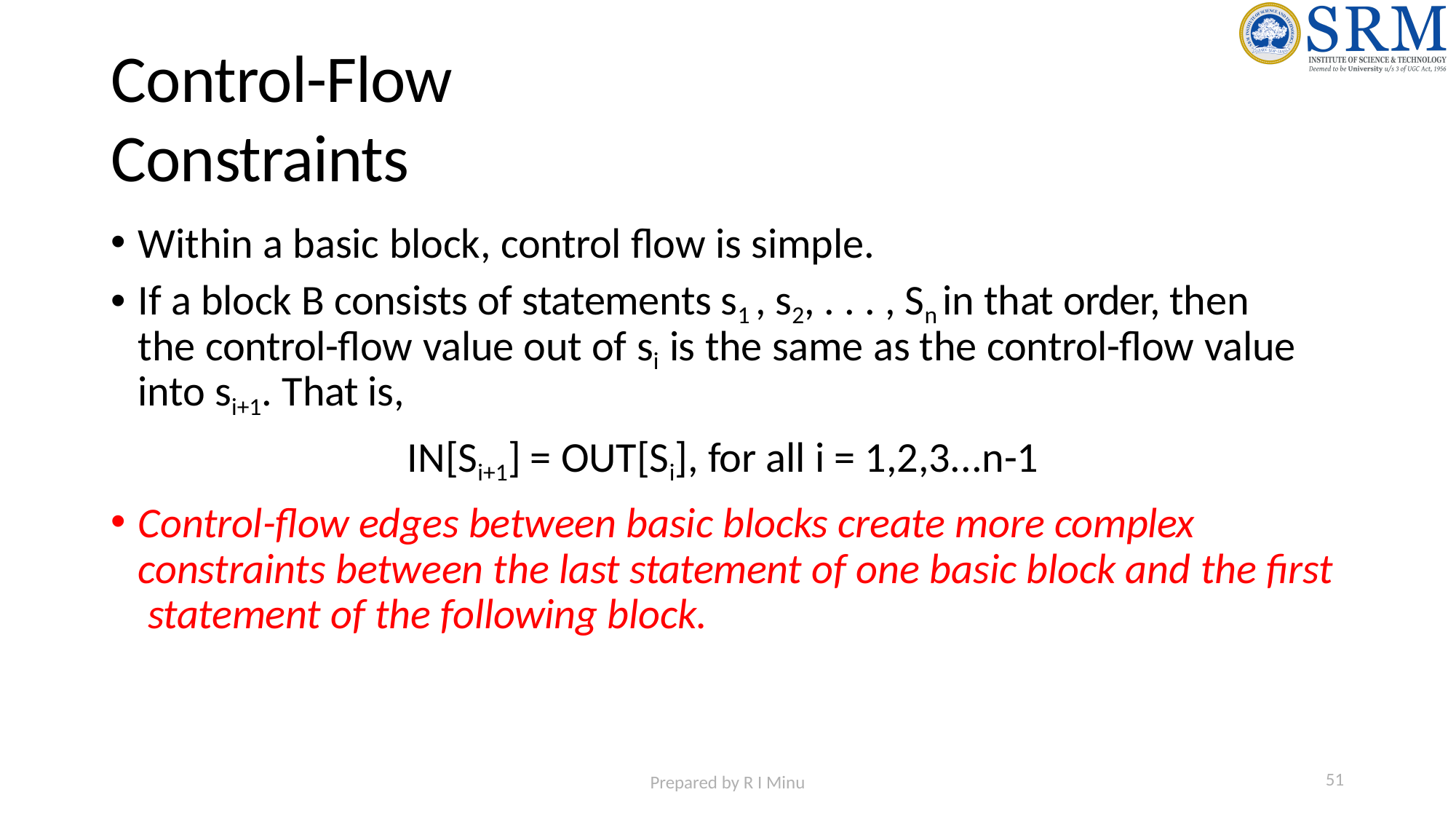

# Control-Flow Constraints
Within a basic block, control flow is simple.
If a block B consists of statements s1 , s2, . . . , Sn in that order, then  the control-flow value out of si is the same as the control-flow value  into si+1. That is,
IN[Si+1] = OUT[Si], for all i = 1,2,3...n-1
Control-flow edges between basic blocks create more complex  constraints between the last statement of one basic block and the first  statement of the following block.
51
Prepared by R I Minu